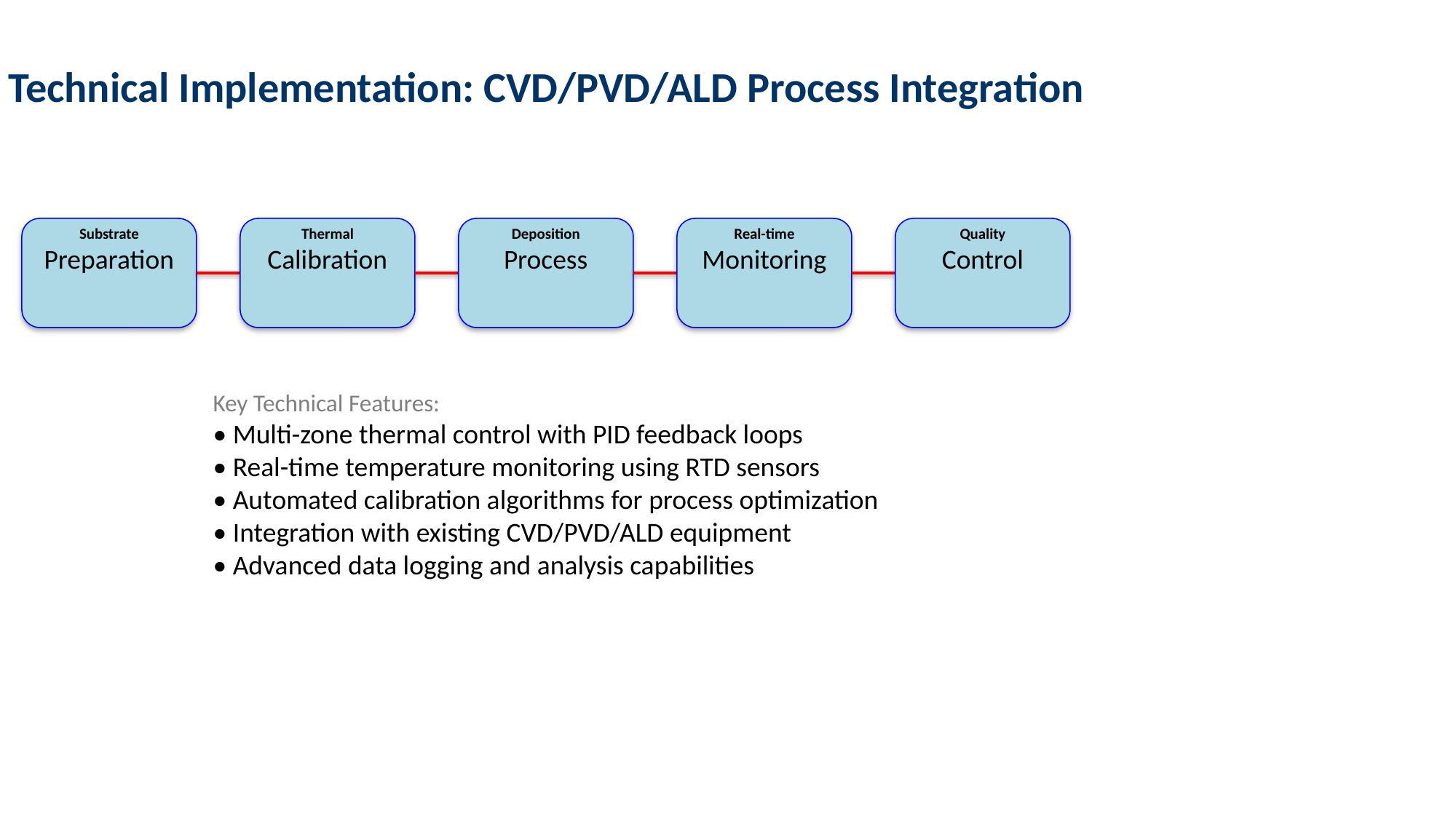

Technical Implementation: CVD/PVD/ALD Process Integration

Substrate
Preparation

Thermal
Calibration

Deposition
Process

Real-time
Monitoring

Quality
Control
Key Technical Features:
• Multi-zone thermal control with PID feedback loops
• Real-time temperature monitoring using RTD sensors
• Automated calibration algorithms for process optimization
• Integration with existing CVD/PVD/ALD equipment
• Advanced data logging and analysis capabilities